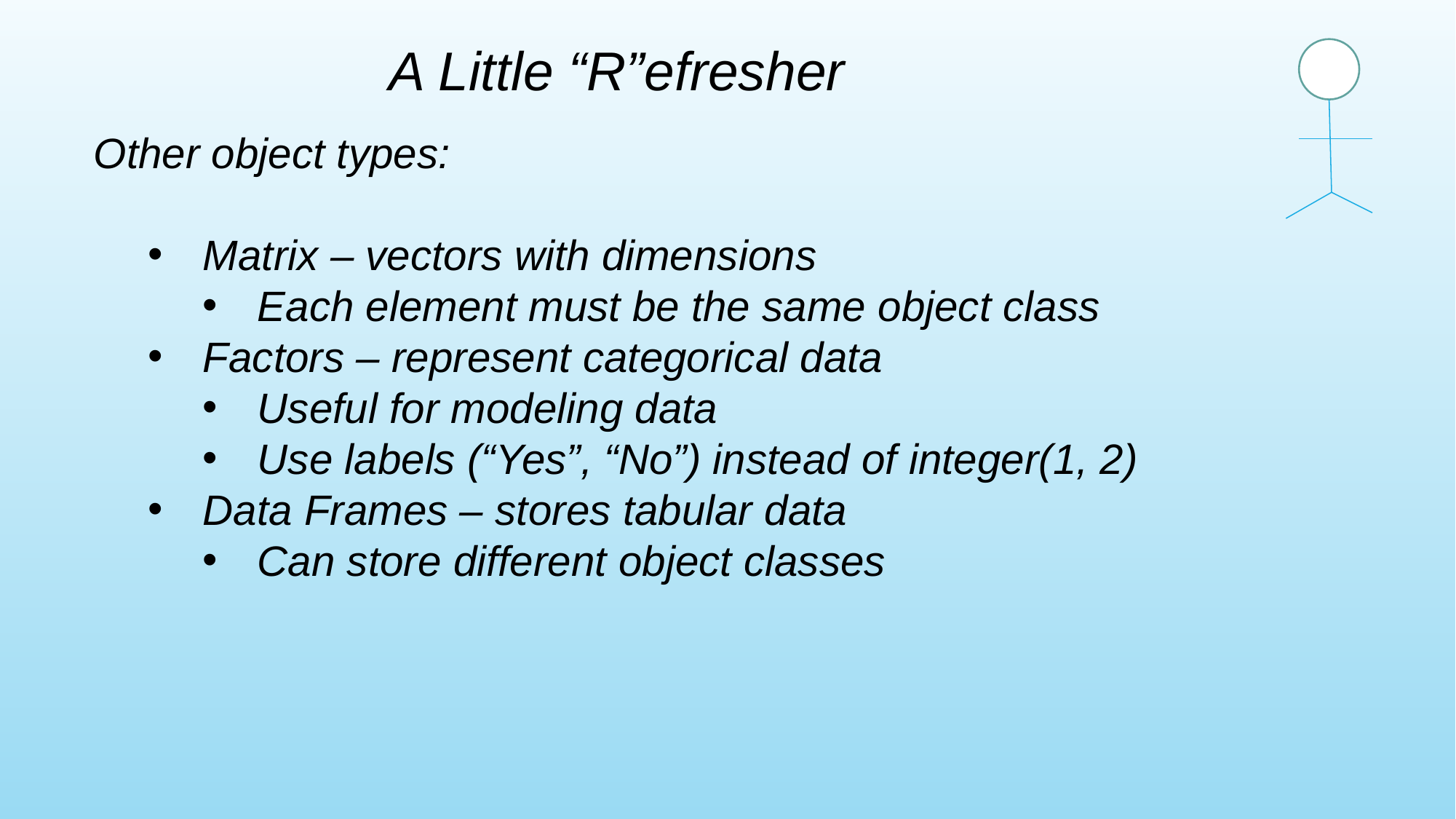

A Little “R”efresher

Other object types:

Matrix – vectors with dimensions
Each element must be the same object class
Factors – represent categorical data
Useful for modeling data
Use labels (“Yes”, “No”) instead of integer(1, 2)
Data Frames – stores tabular data
Can store different object classes